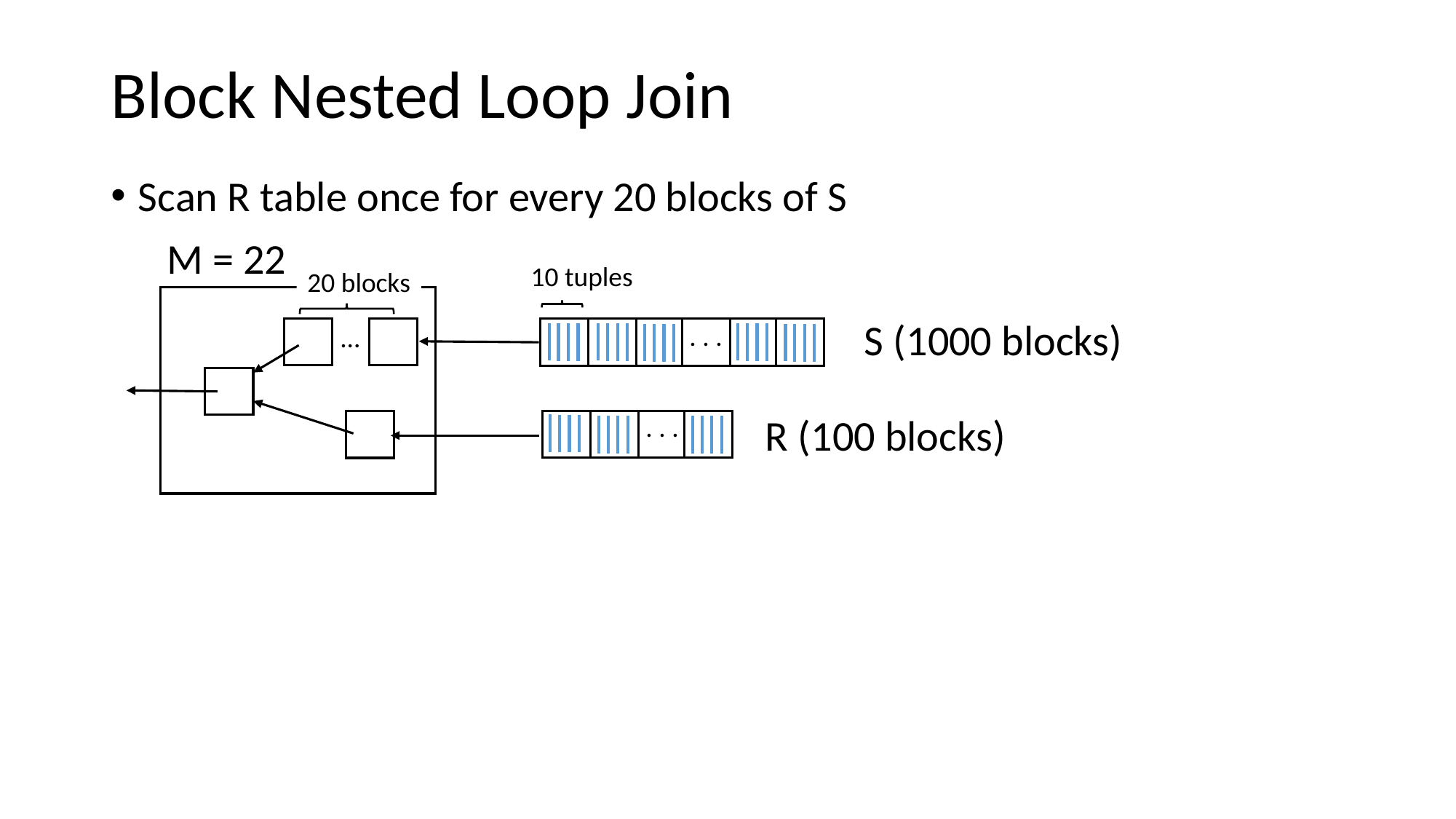

# Block Nested Loop Join
Scan R table once for every 20 blocks of S

M = 22
10 tuples

20 blocks

S (1000 blocks)
. . .

...

R (100 blocks)
. . .